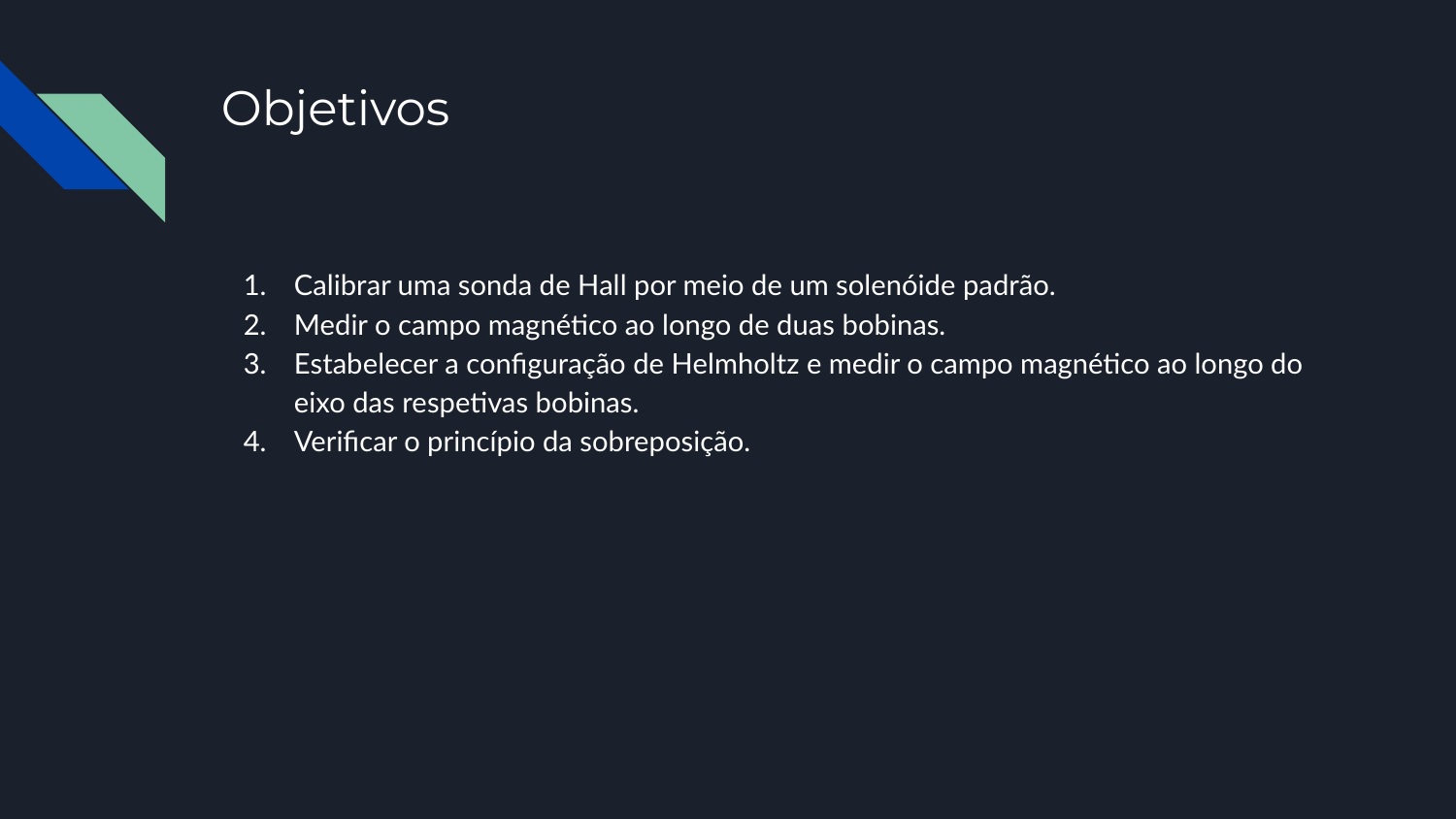

# Objetivos
Calibrar uma sonda de Hall por meio de um solenóide padrão.
Medir o campo magnético ao longo de duas bobinas.
Estabelecer a configuração de Helmholtz e medir o campo magnético ao longo do eixo das respetivas bobinas.
Verificar o princípio da sobreposição.